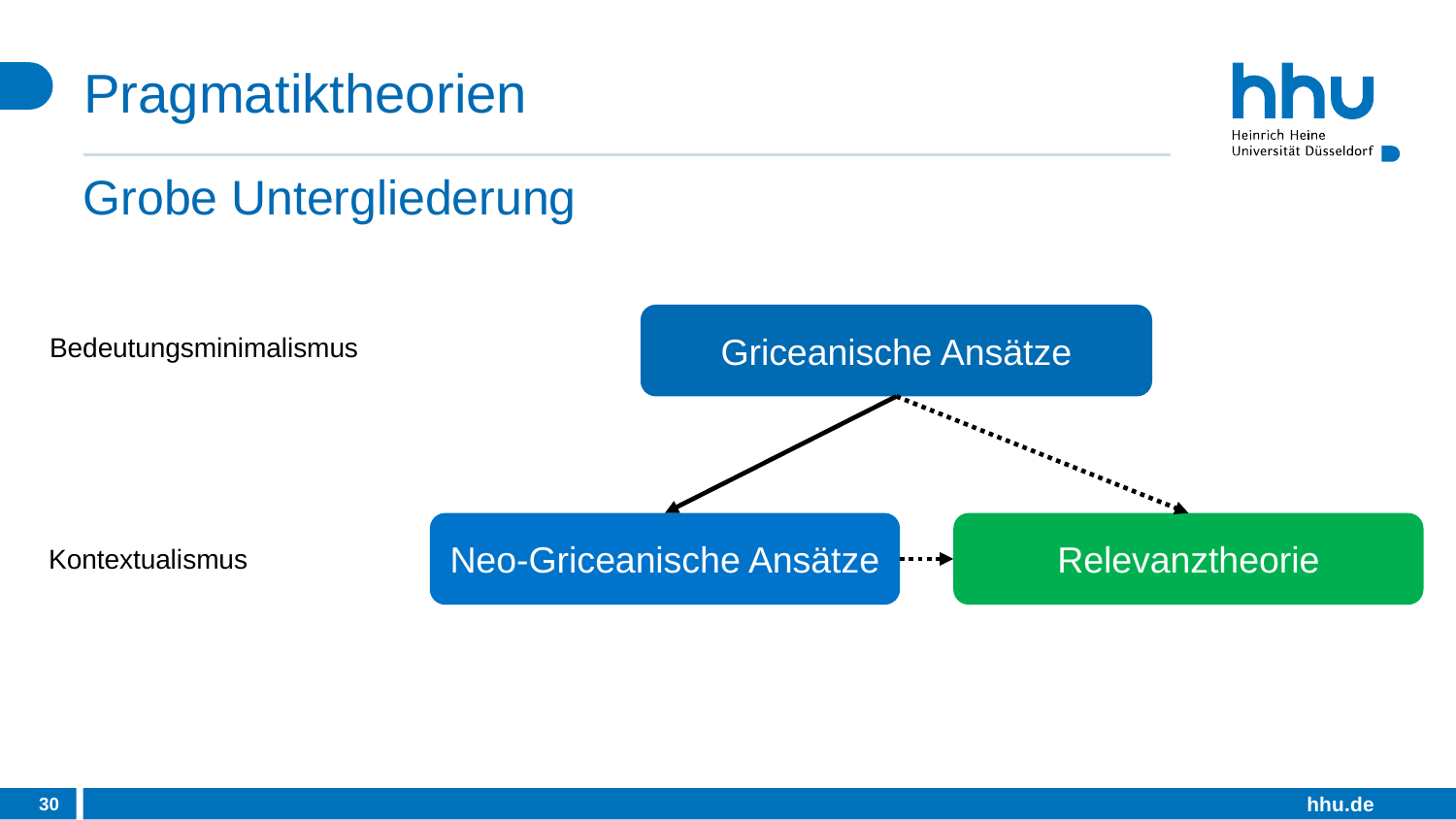

# Pragmatiktheorien
Grobe Untergliederung
Griceanische Ansätze
Bedeutungsminimalismus
Neo-Griceanische Ansätze
Relevanztheorie
Kontextualismus
30